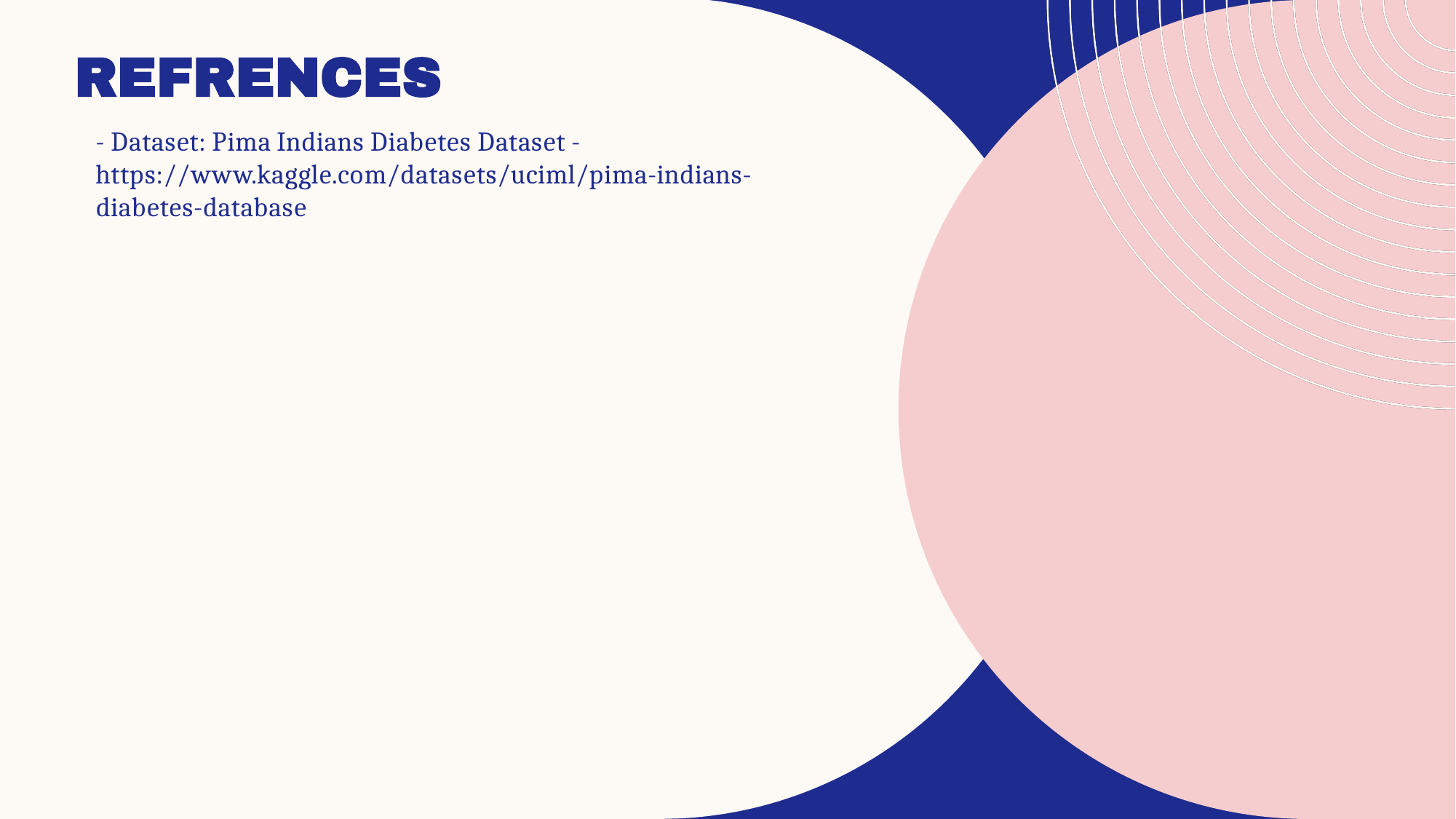

# REFRENCES
- Dataset: Pima Indians Diabetes Dataset - https://www.kaggle.com/datasets/uciml/pima-indians-diabetes-database